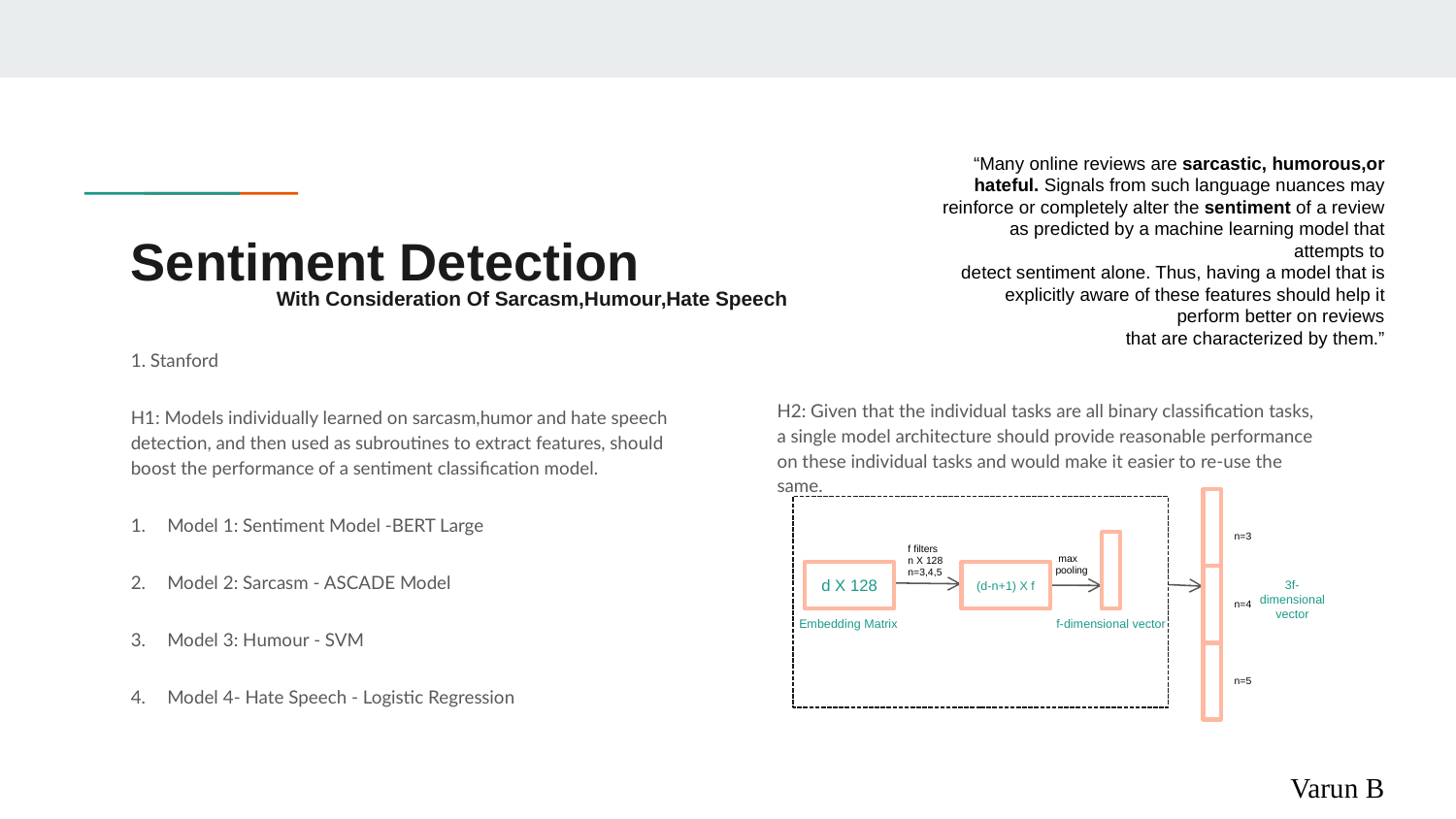

“Many online reviews are sarcastic, humorous,or hateful. Signals from such language nuances may reinforce or completely alter the sentiment of a review as predicted by a machine learning model that attempts to
detect sentiment alone. Thus, having a model that is explicitly aware of these features should help it perform better on reviews
that are characterized by them.”
# Sentiment Detection With Consideration Of Sarcasm,Humour,Hate Speech

H2: Given that the individual tasks are all binary classification tasks, a single model architecture should provide reasonable performance on these individual tasks and would make it easier to re-use the same.

1. Stanford
H1: Models individually learned on sarcasm,humor and hate speech detection, and then used as subroutines to extract features, should boost the performance of a sentiment classification model.
Model 1: Sentiment Model -BERT Large
Model 2: Sarcasm - ASCADE Model
Model 3: Humour - SVM
Model 4- Hate Speech - Logistic Regression

n=3

f filters
n X 128
n=3,4,5
 max pooling
d X 128
(d-n+1) X f

3f-dimensional vector
    Embedding Matrix
f-dimensional vector

n=5
n=4
Varun B